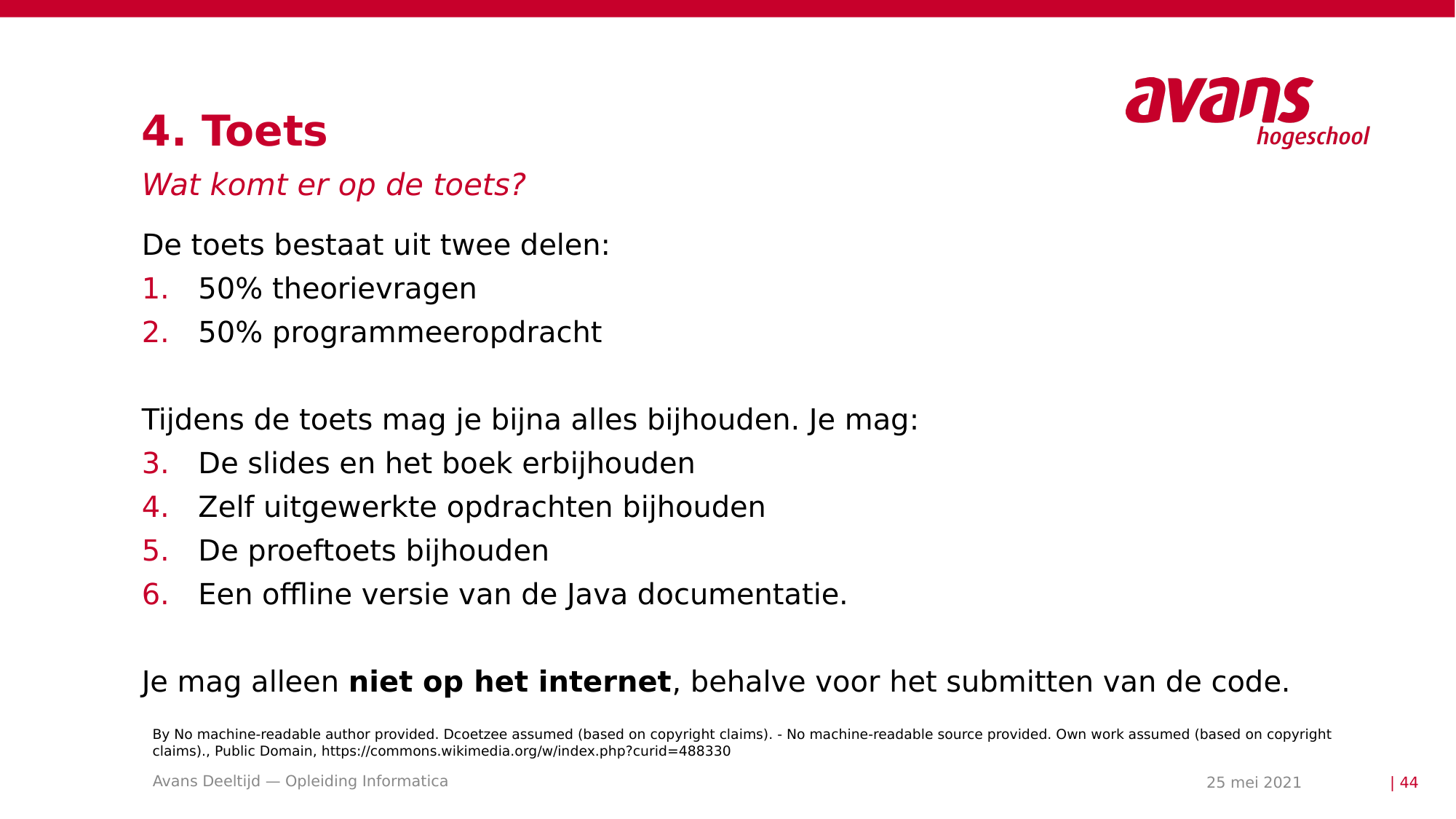

# 4. Toets
Wat komt er op de toets?
De toets bestaat uit twee delen:
50% theorievragen
50% programmeeropdracht

Tijdens de toets mag je bijna alles bijhouden. Je mag:
De slides en het boek erbijhouden
Zelf uitgewerkte opdrachten bijhouden
De proeftoets bijhouden
Een offline versie van de Java documentatie.

Je mag alleen niet op het internet, behalve voor het submitten van de code.

By No machine-readable author provided. Dcoetzee assumed (based on copyright claims). - No machine-readable source provided. Own work assumed (based on copyright claims)., Public Domain, https://commons.wikimedia.org/w/index.php?curid=488330
Avans Deeltijd — Opleiding Informatica
25 mei 2021
| 44